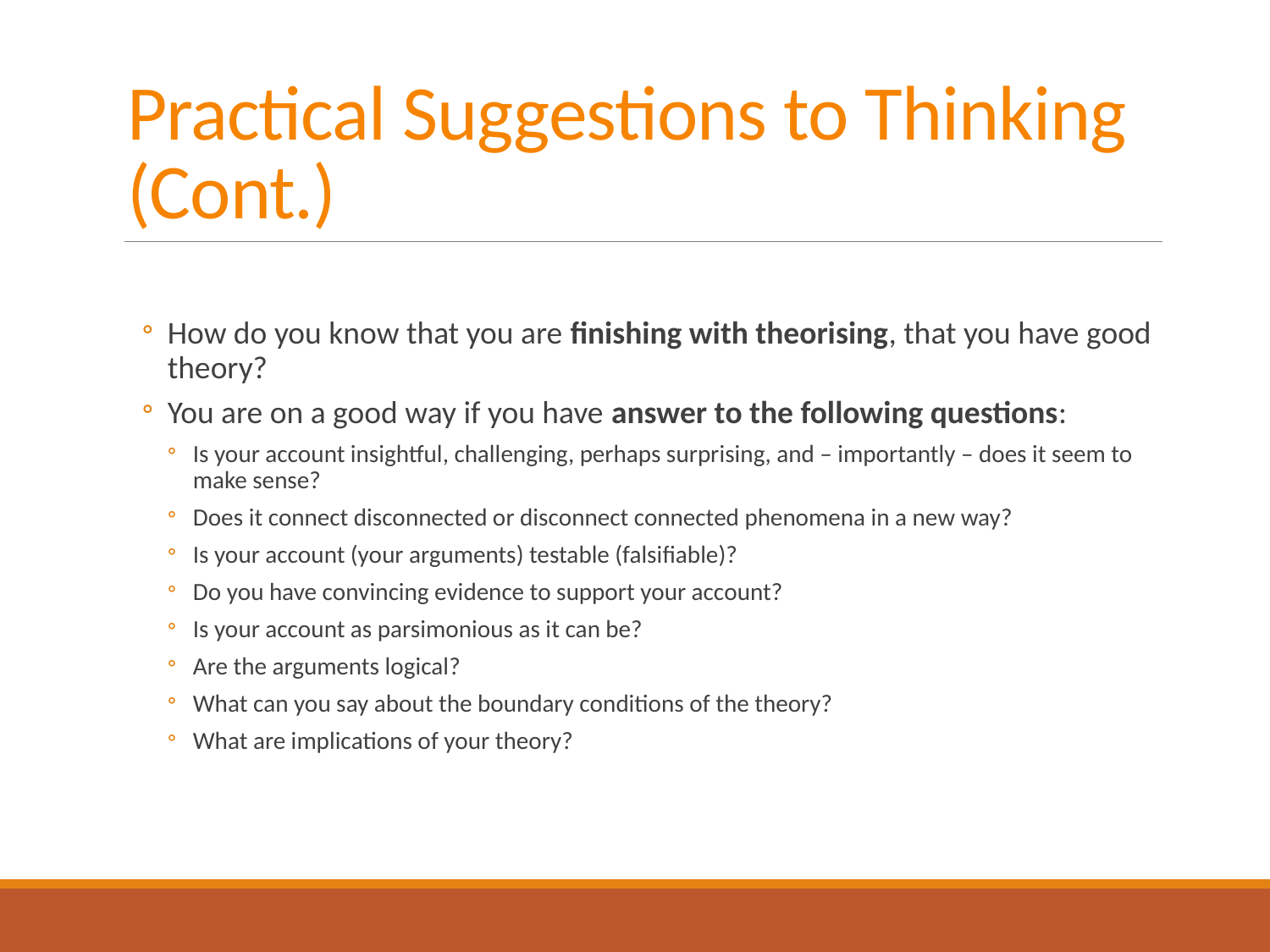

# Practical Suggestions to Thinking (Cont.)

How do you know that you are finishing with theorising, that you have good theory?
You are on a good way if you have answer to the following questions:
Is your account insightful, challenging, perhaps surprising, and – importantly – does it seem to make sense?
Does it connect disconnected or disconnect connected phenomena in a new way?
Is your account (your arguments) testable (falsifiable)?
Do you have convincing evidence to support your account?
Is your account as parsimonious as it can be?
Are the arguments logical?
What can you say about the boundary conditions of the theory?
What are implications of your theory?